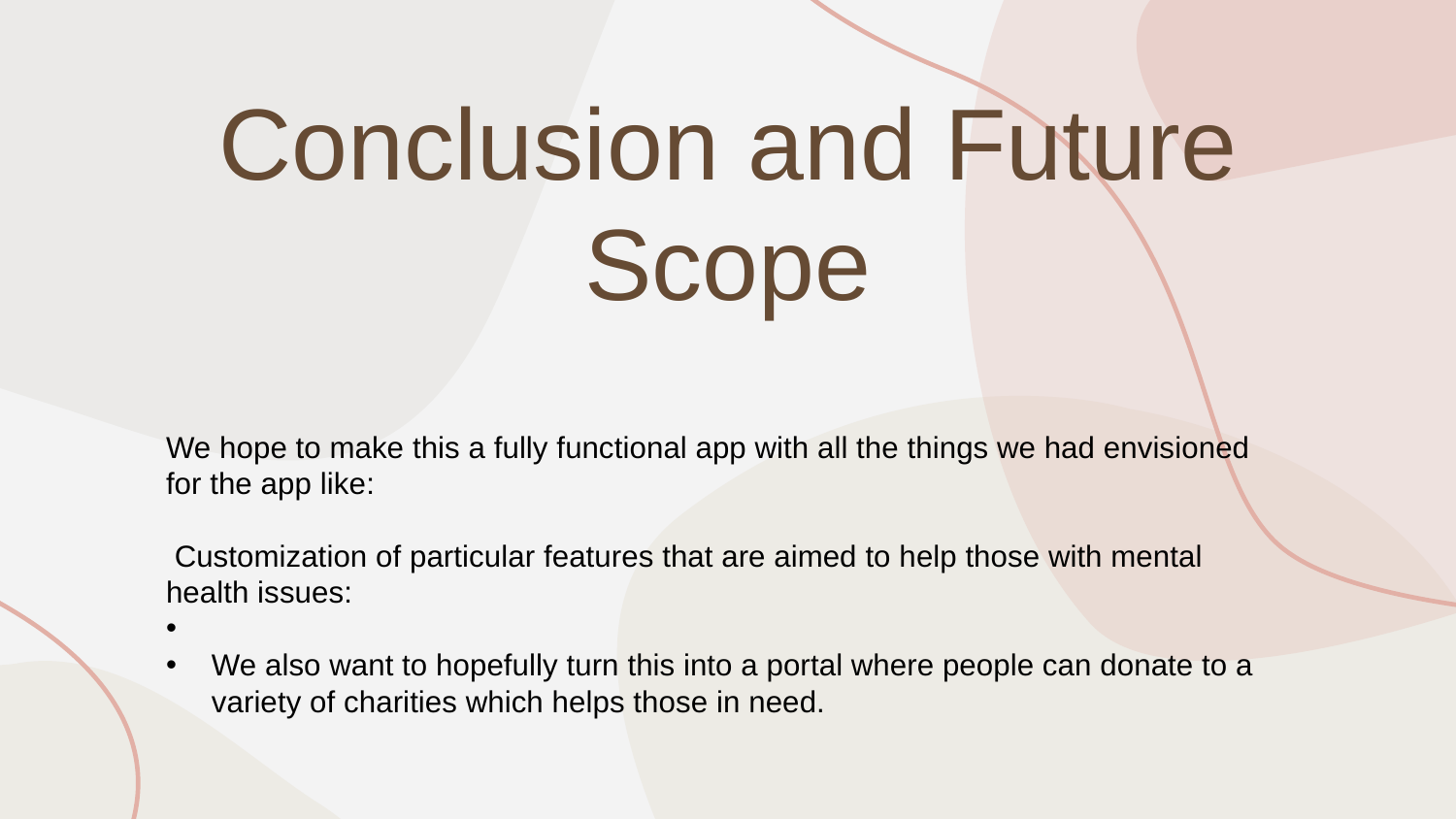

# Conclusion and Future Scope
We hope to make this a fully functional app with all the things we had envisioned for the app like:

 Customization of particular features that are aimed to help those with mental health issues:
We also want to hopefully turn this into a portal where people can donate to a variety of charities which helps those in need.